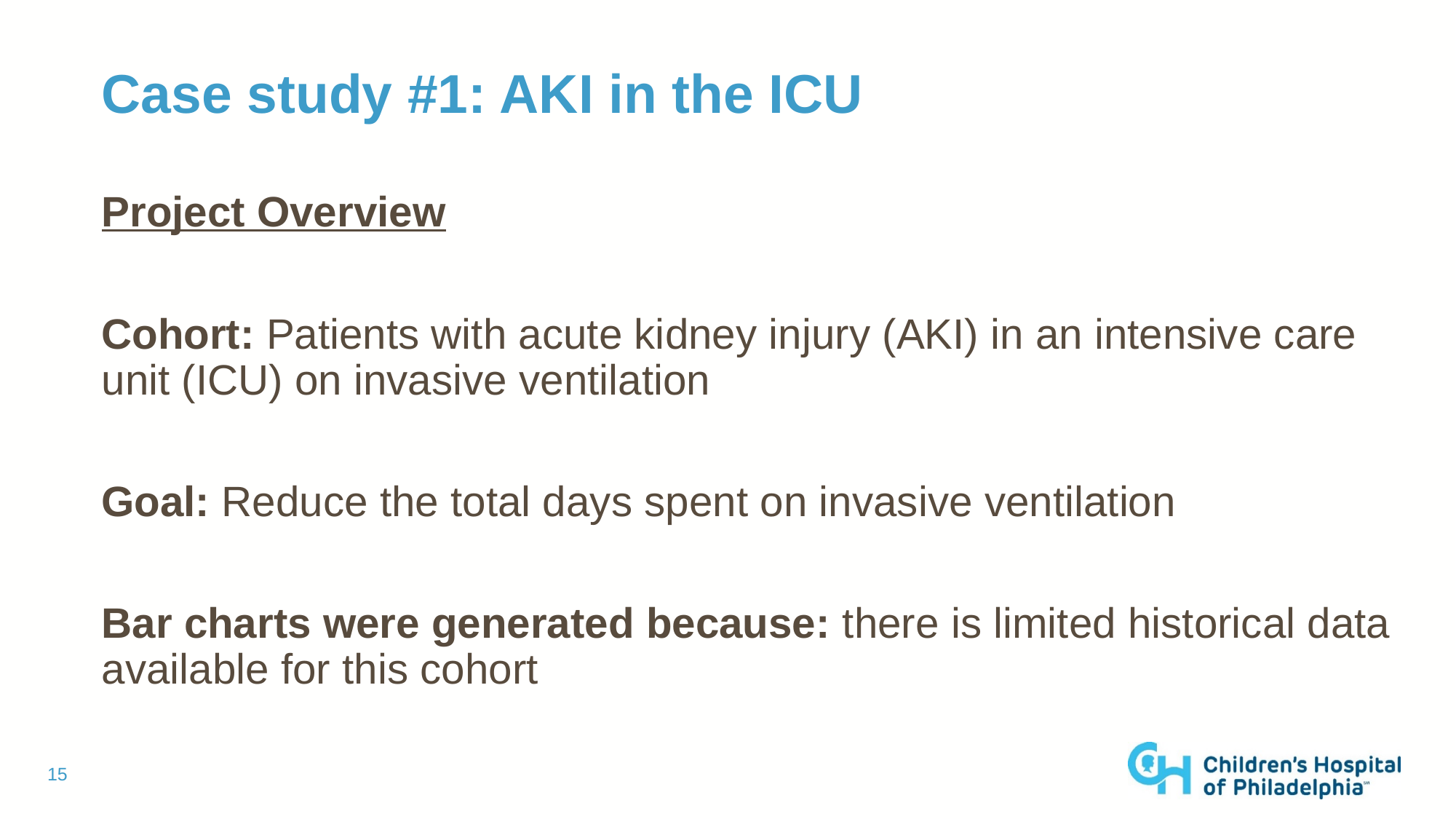

# Case study #1: AKI in the ICU
Project Overview

Cohort: Patients with acute kidney injury (AKI) in an intensive care unit (ICU) on invasive ventilation

Goal: Reduce the total days spent on invasive ventilation

Bar charts were generated because: there is limited historical data available for this cohort

15